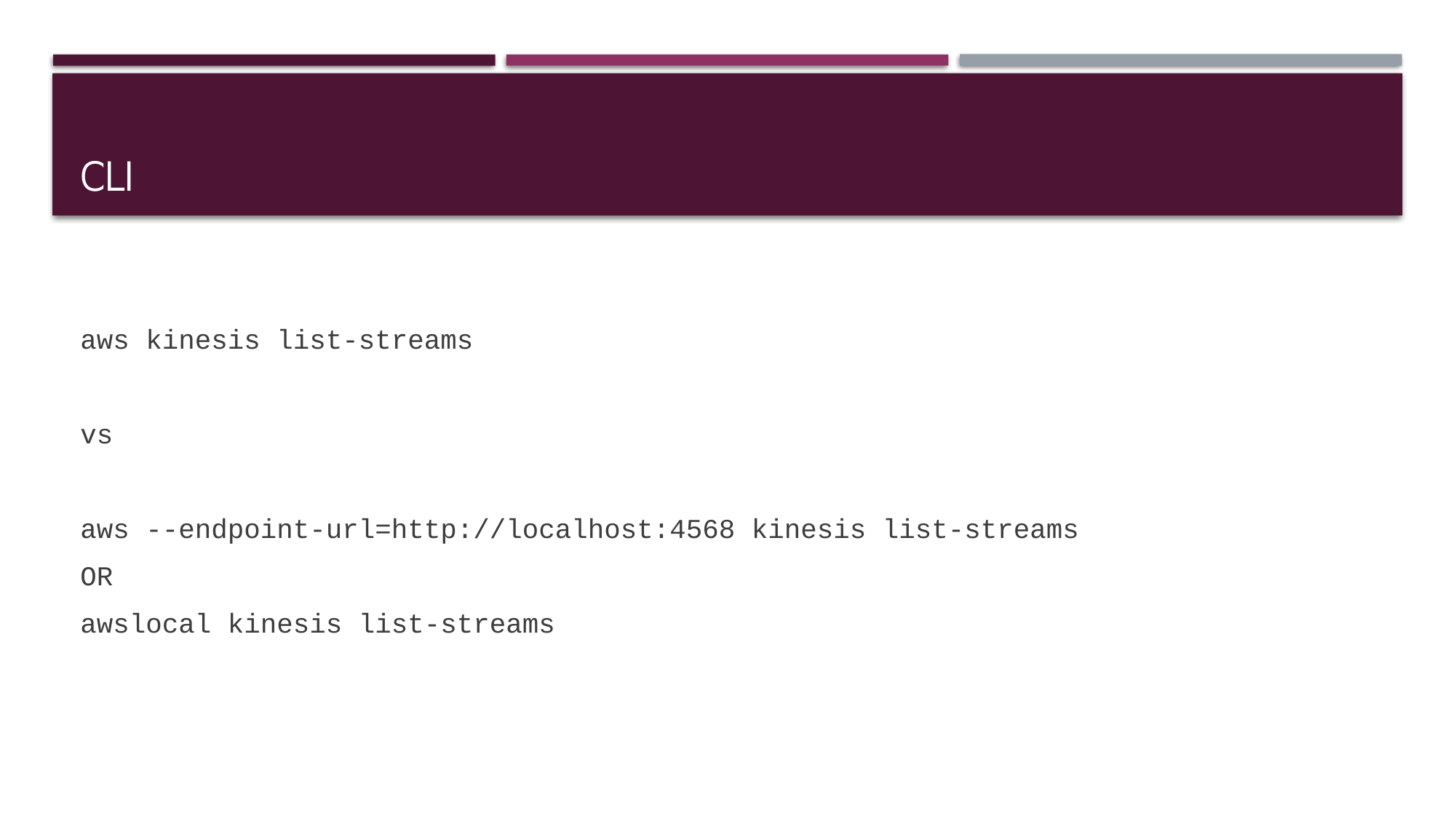

# CLI
aws kinesis list-streams

vs

aws --endpoint-url=http://localhost:4568 kinesis list-streams
OR
awslocal kinesis list-streams